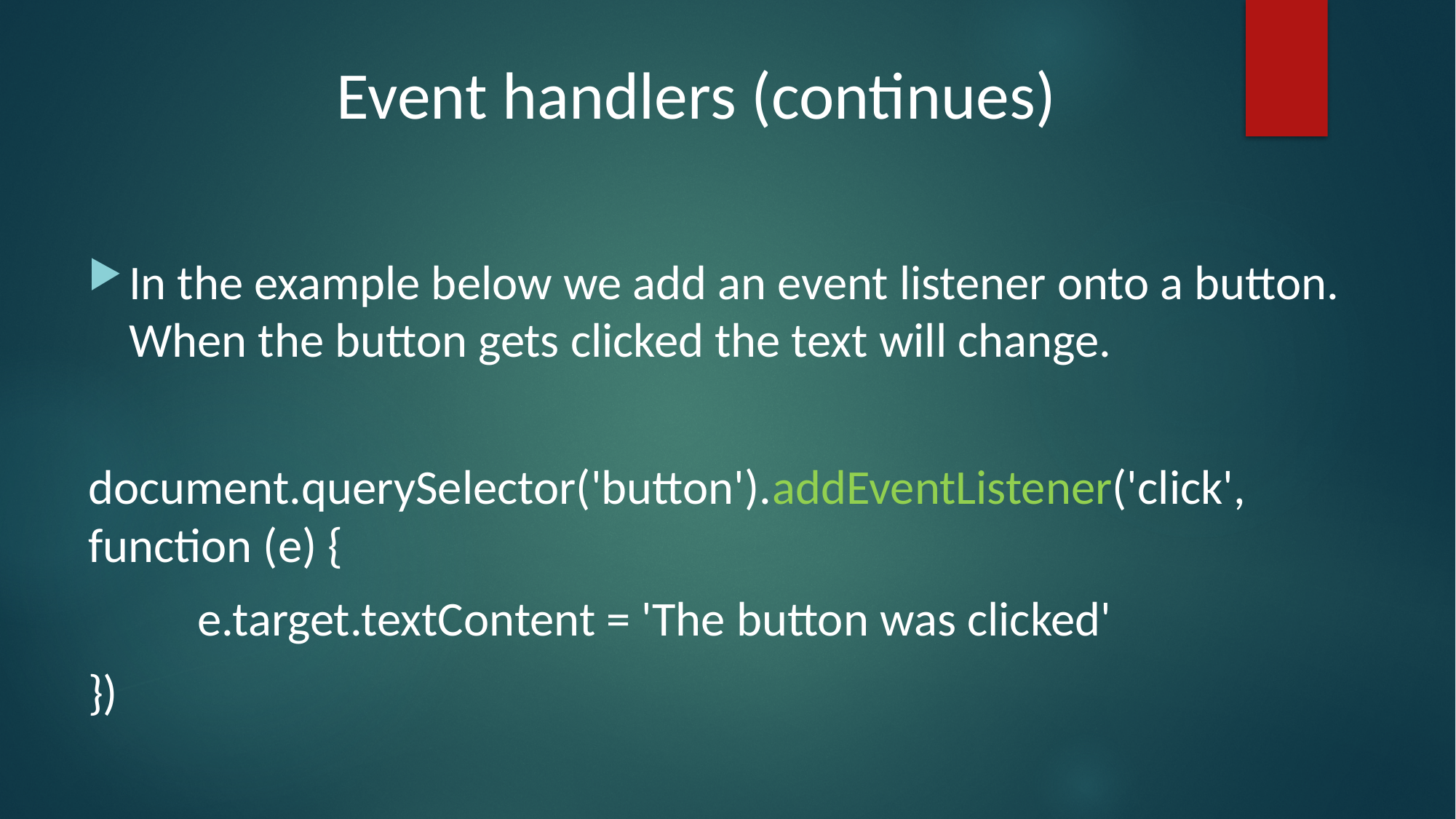

# Event handlers (continues)
In the example below we add an event listener onto a button. When the button gets clicked the text will change.

document.querySelector('button').addEventListener('click', function (e) {
	e.target.textContent = 'The button was clicked'
})